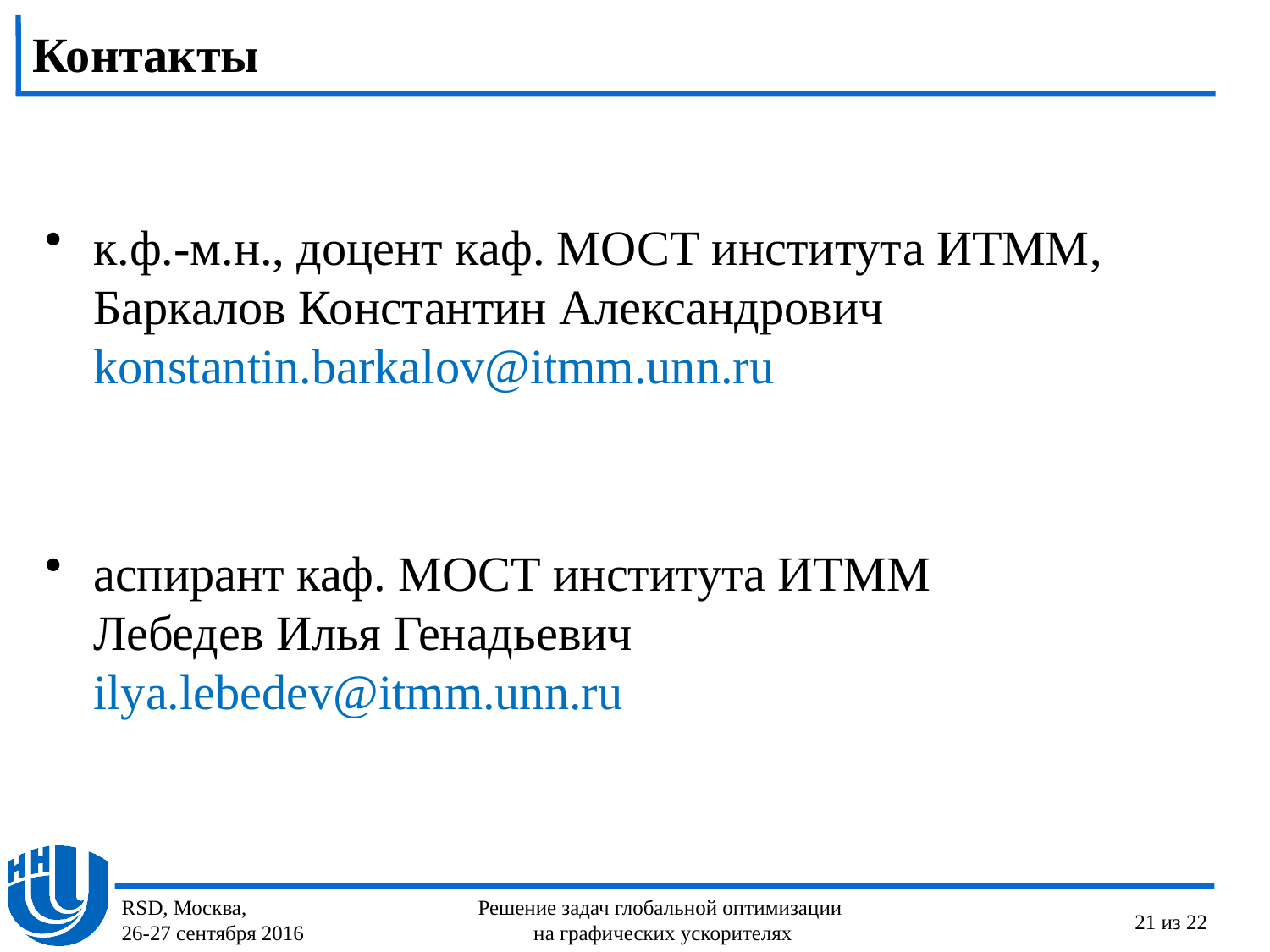

# Контакты

к.ф.-м.н., доцент каф. МОСТ института ИТММ,
Баркалов Константин Александрович
konstantin.barkalov@itmm.unn.ru

аспирант каф. МОСТ института ИТММ
Лебедев Илья Генадьевич
ilya.lebedev@itmm.unn.ru